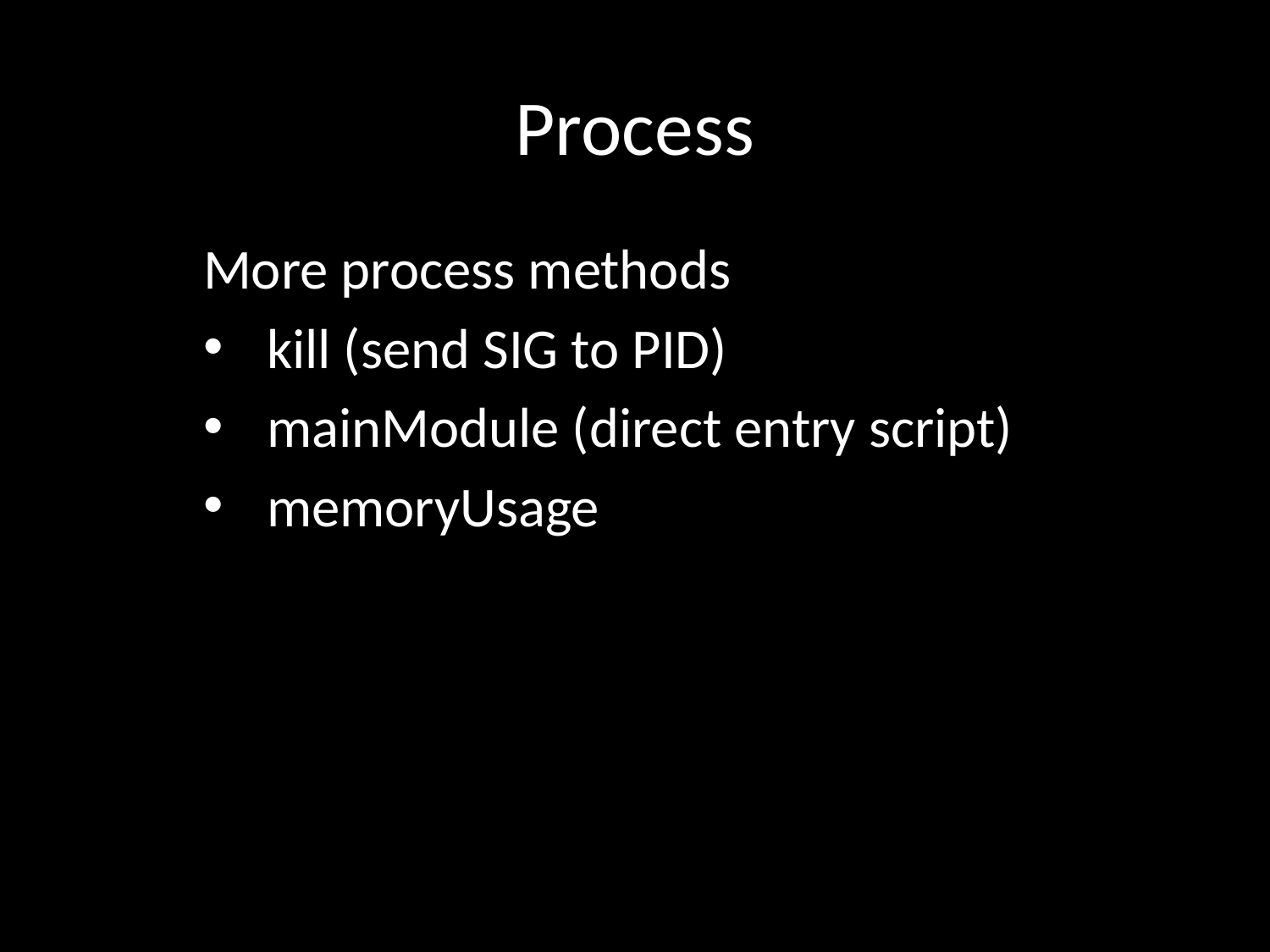

# Process
More process methods
kill (send SIG to PID)
mainModule (direct entry script)
memoryUsage